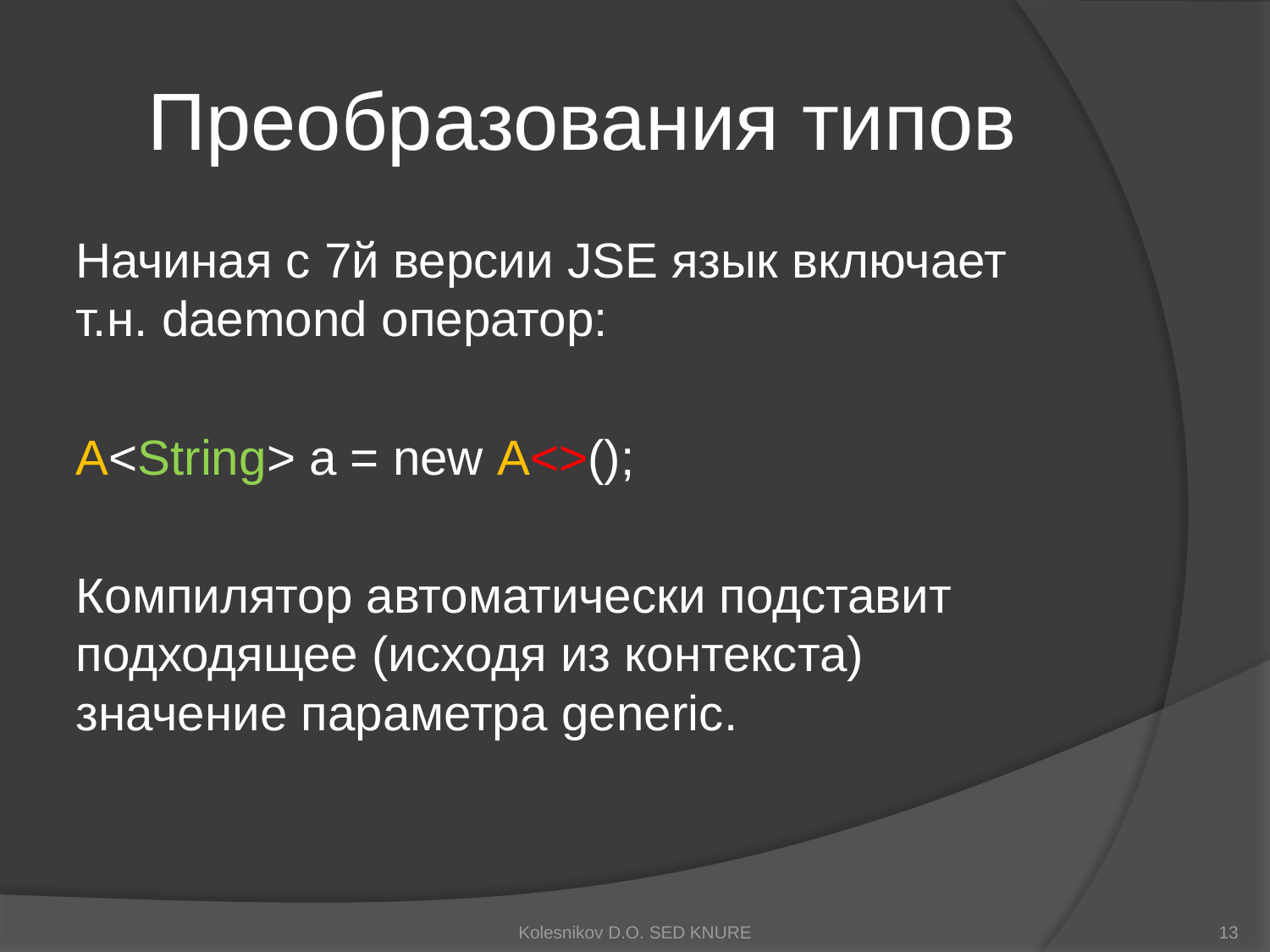

# Преобразования типов
Начиная с 7й версии JSE язык включает т.н. daemond оператор:

A<String> a = new A<>();

Компилятор автоматически подставит подходящее (исходя из контекста) значение параметра generic.

Kolesnikov D.O. SED KNURE
13